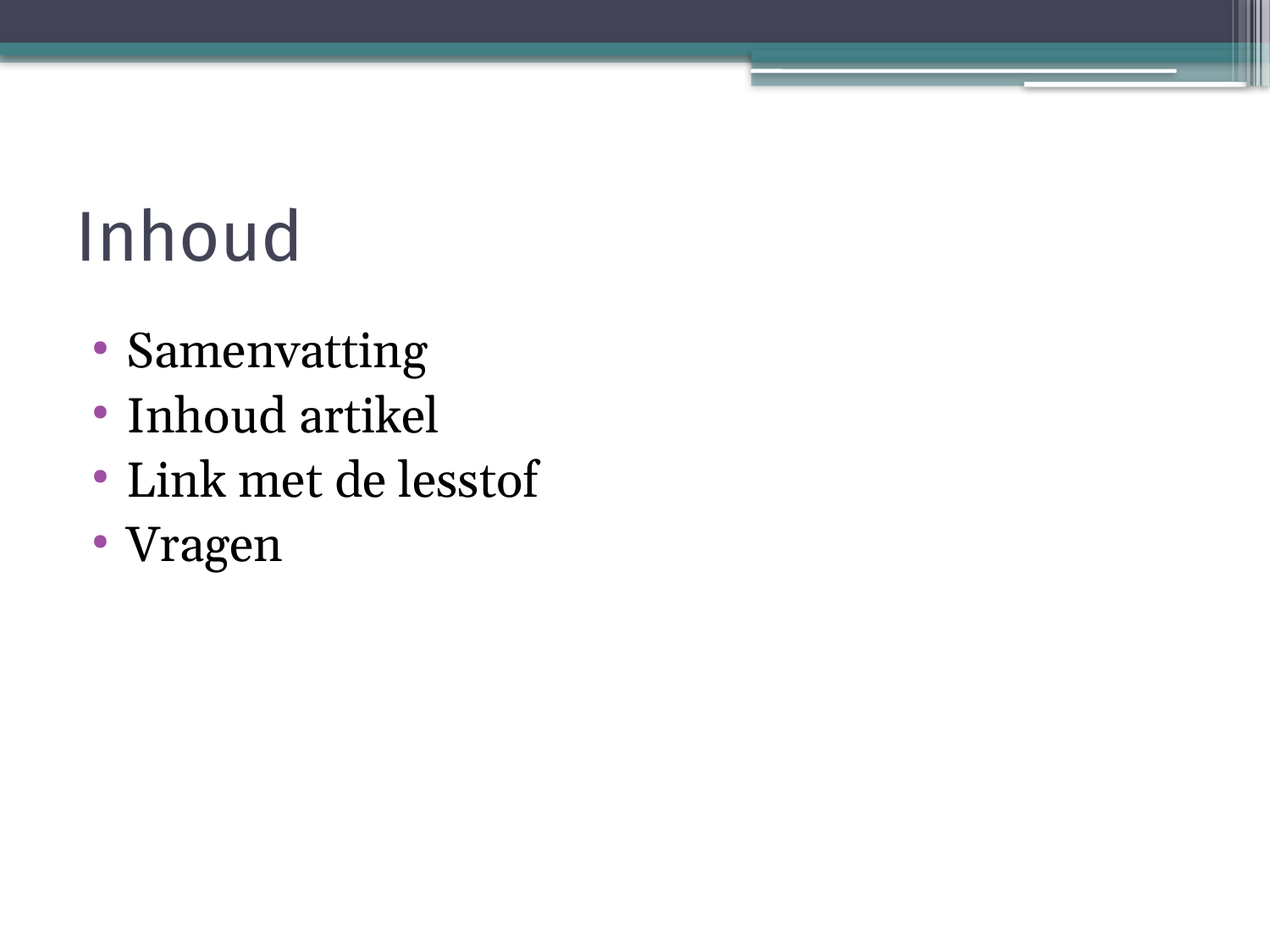

# Inhoud
Samenvatting
Inhoud artikel
Link met de lesstof
Vragen